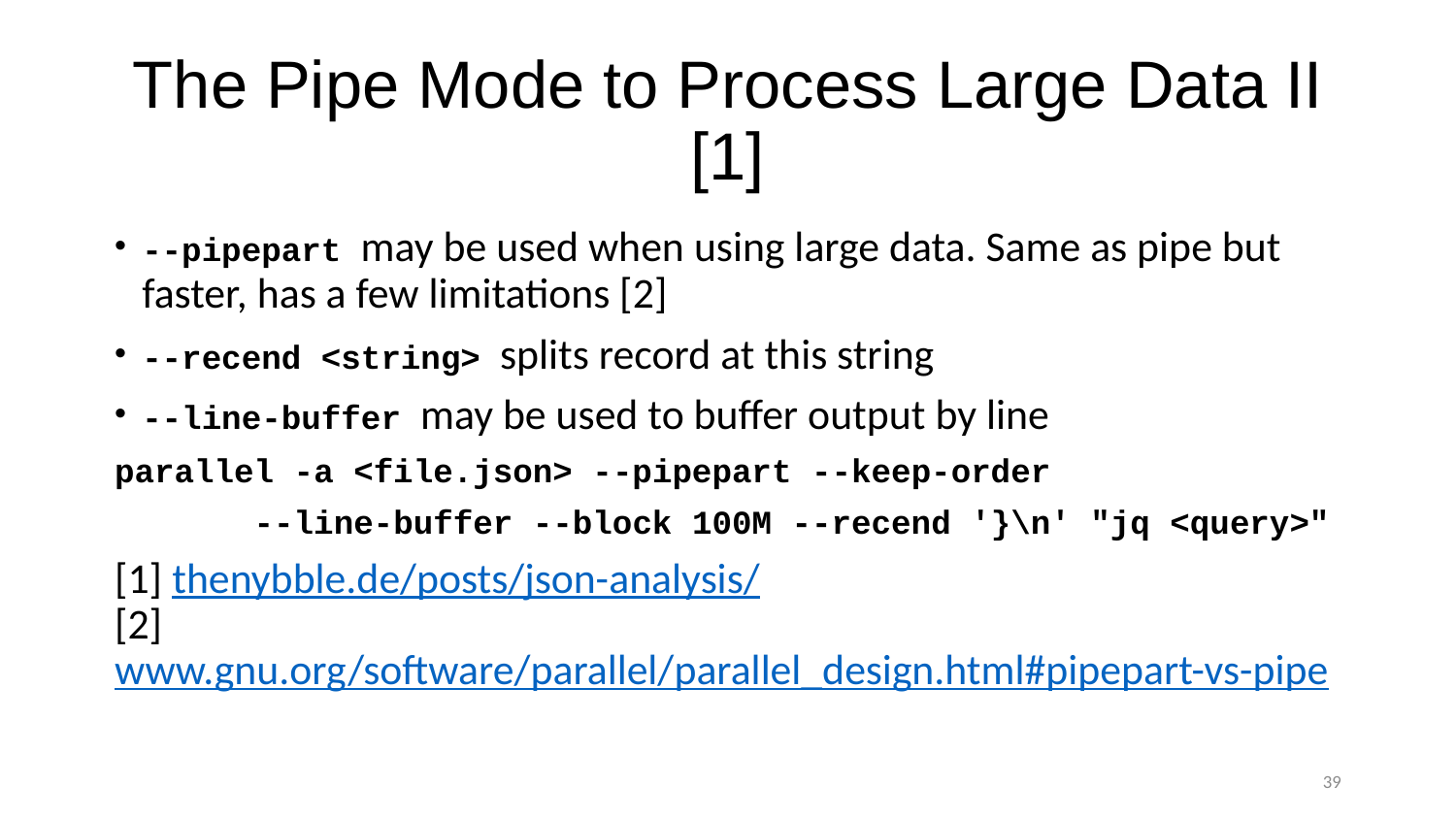

# The Pipe Mode to Process Large Data II [1]
--pipepart may be used when using large data. Same as pipe but faster, has a few limitations [2]
--recend <string> splits record at this string
--line-buffer may be used to buffer output by line
parallel -a <file.json> --pipepart --keep-order
       --line-buffer --block 100M --recend '}\n' "jq <query>"
[1] thenybble.de/posts/json-analysis/
[2] www.gnu.org/software/parallel/parallel_design.html#pipepart-vs-pipe

39